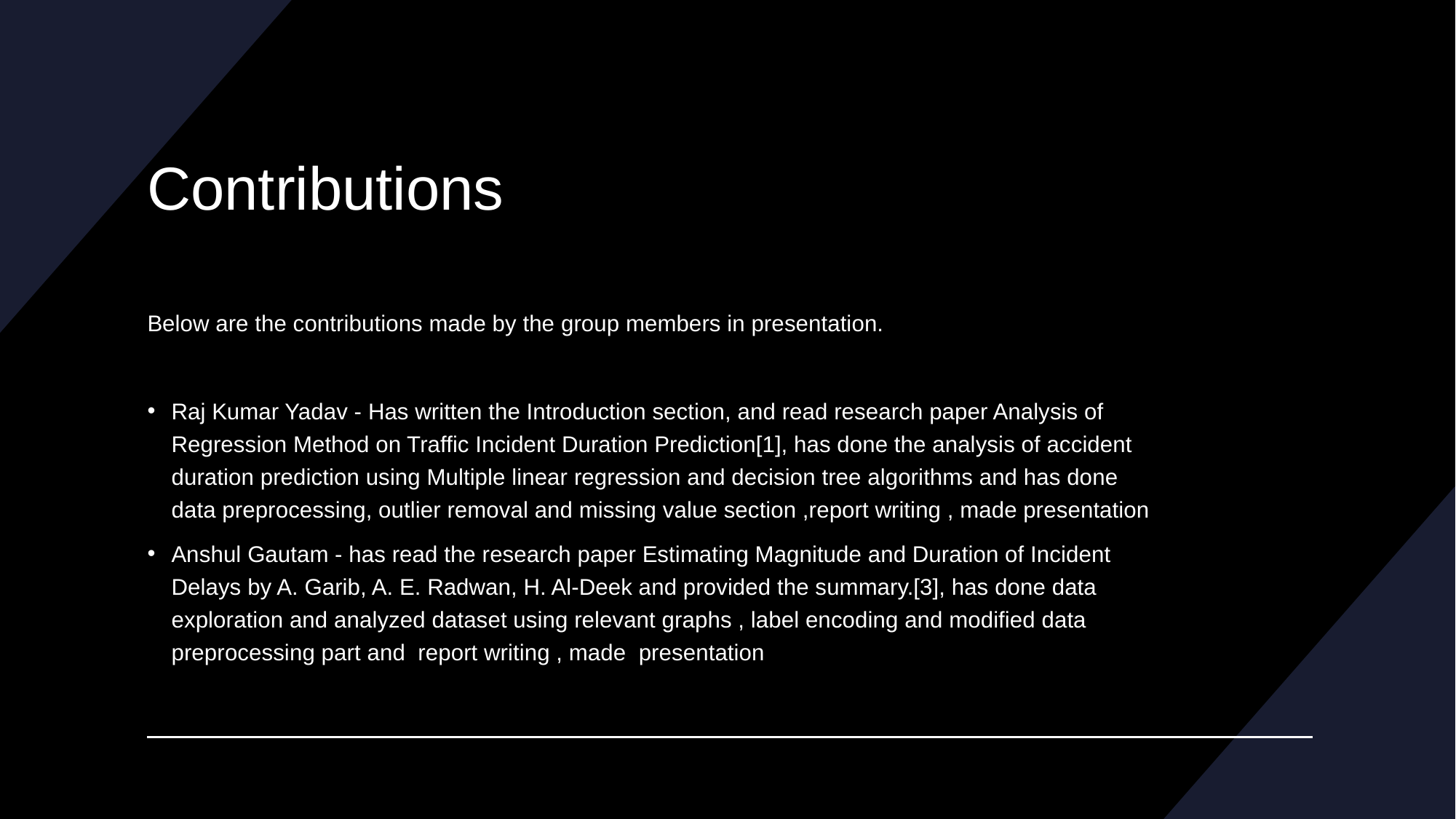

# Contributions
Below are the contributions made by the group members in presentation.

Raj Kumar Yadav - Has written the Introduction section, and read research paper Analysis of Regression Method on Traffic Incident Duration Prediction[1], has done the analysis of accident duration prediction using Multiple linear regression and decision tree algorithms and has done data preprocessing, outlier removal and missing value section ,report writing , made presentation
Anshul Gautam - has read the research paper Estimating Magnitude and Duration of Incident Delays by A. Garib, A. E. Radwan, H. Al-Deek and provided the summary.[3], has done data exploration and analyzed dataset using relevant graphs , label encoding and modified data preprocessing part and  report writing , made  presentation